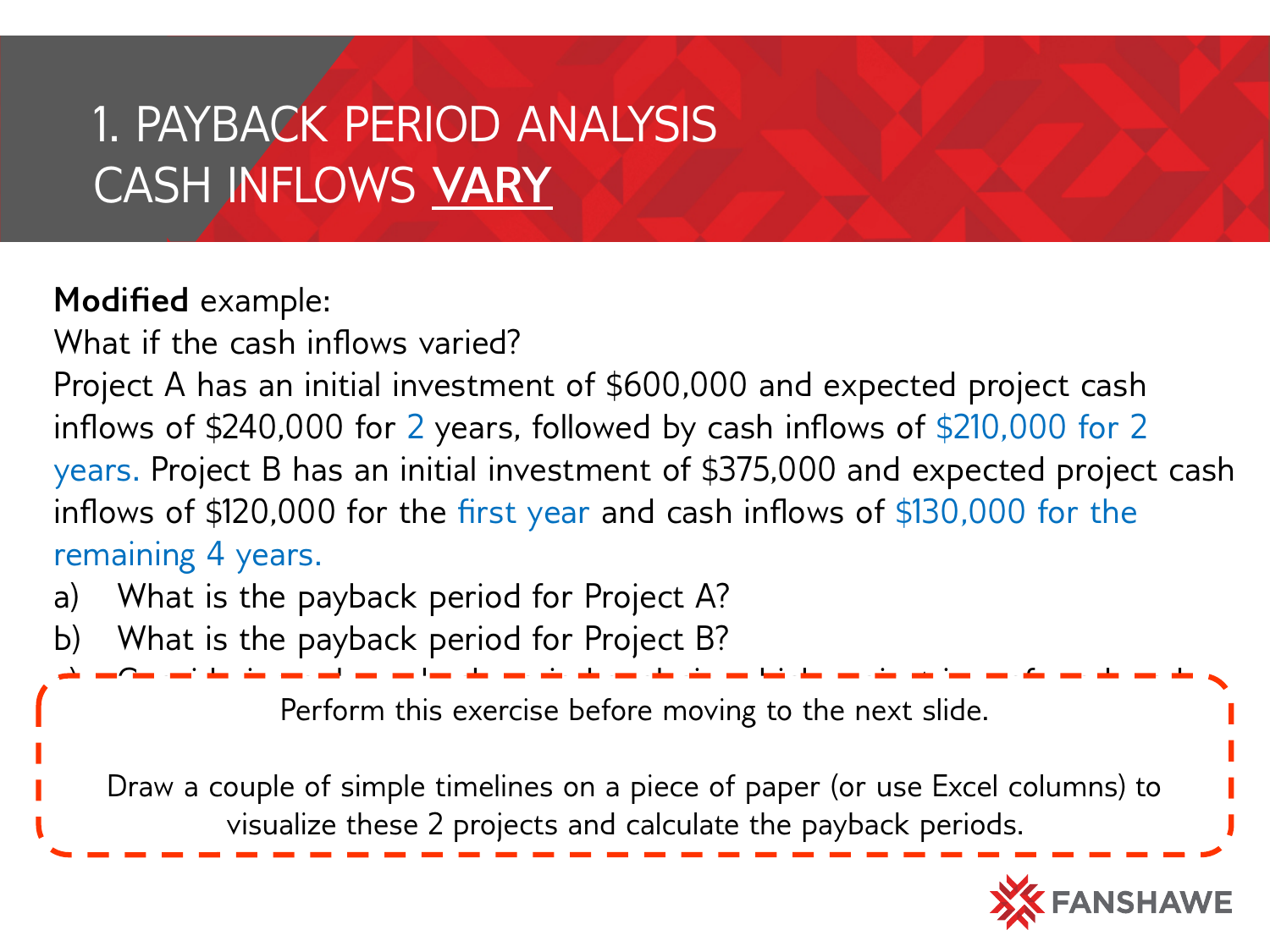

# 1. Payback Period analysis Cash inflows Vary
Modified example:
What if the cash inflows varied?
Project A has an initial investment of $600,000 and expected project cash inflows of $240,000 for 2 years, followed by cash inflows of $210,000 for 2 years. Project B has an initial investment of $375,000 and expected project cash inflows of $120,000 for the first year and cash inflows of $130,000 for the remaining 4 years.
What is the payback period for Project A?
What is the payback period for Project B?
Considering only payback period analysis, which project is preferred, and why?

Perform this exercise before moving to the next slide.

Draw a couple of simple timelines on a piece of paper (or use Excel columns) to visualize these 2 projects and calculate the payback periods.